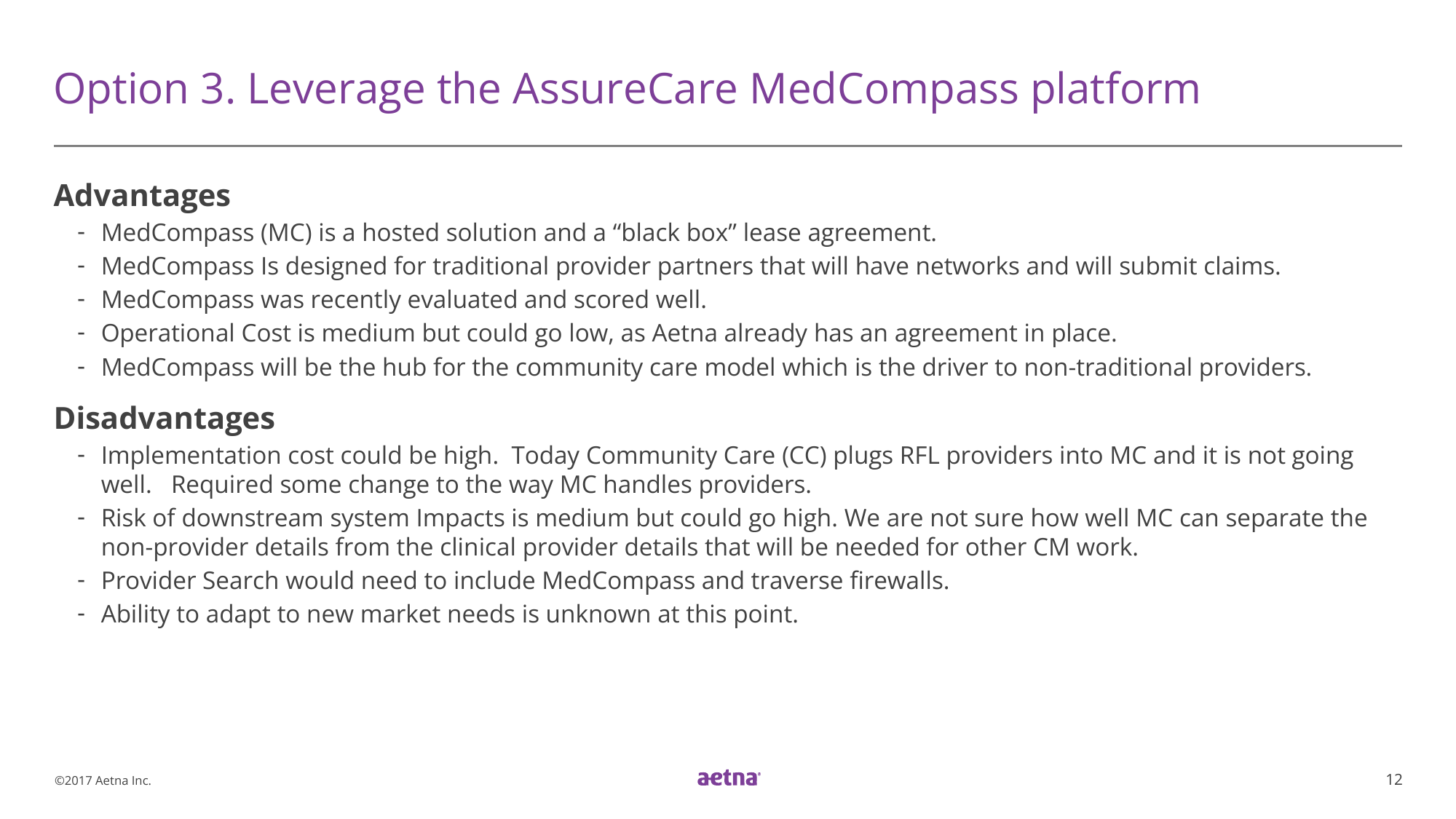

# Option 3. Leverage the AssureCare MedCompass platform
Advantages
MedCompass (MC) is a hosted solution and a “black box” lease agreement.
MedCompass Is designed for traditional provider partners that will have networks and will submit claims.
MedCompass was recently evaluated and scored well.
Operational Cost is medium but could go low, as Aetna already has an agreement in place.
MedCompass will be the hub for the community care model which is the driver to non-traditional providers.
Disadvantages
Implementation cost could be high.  Today Community Care (CC) plugs RFL providers into MC and it is not going well.   Required some change to the way MC handles providers.
Risk of downstream system Impacts is medium but could go high. We are not sure how well MC can separate the non-provider details from the clinical provider details that will be needed for other CM work.
Provider Search would need to include MedCompass and traverse firewalls.
Ability to adapt to new market needs is unknown at this point.